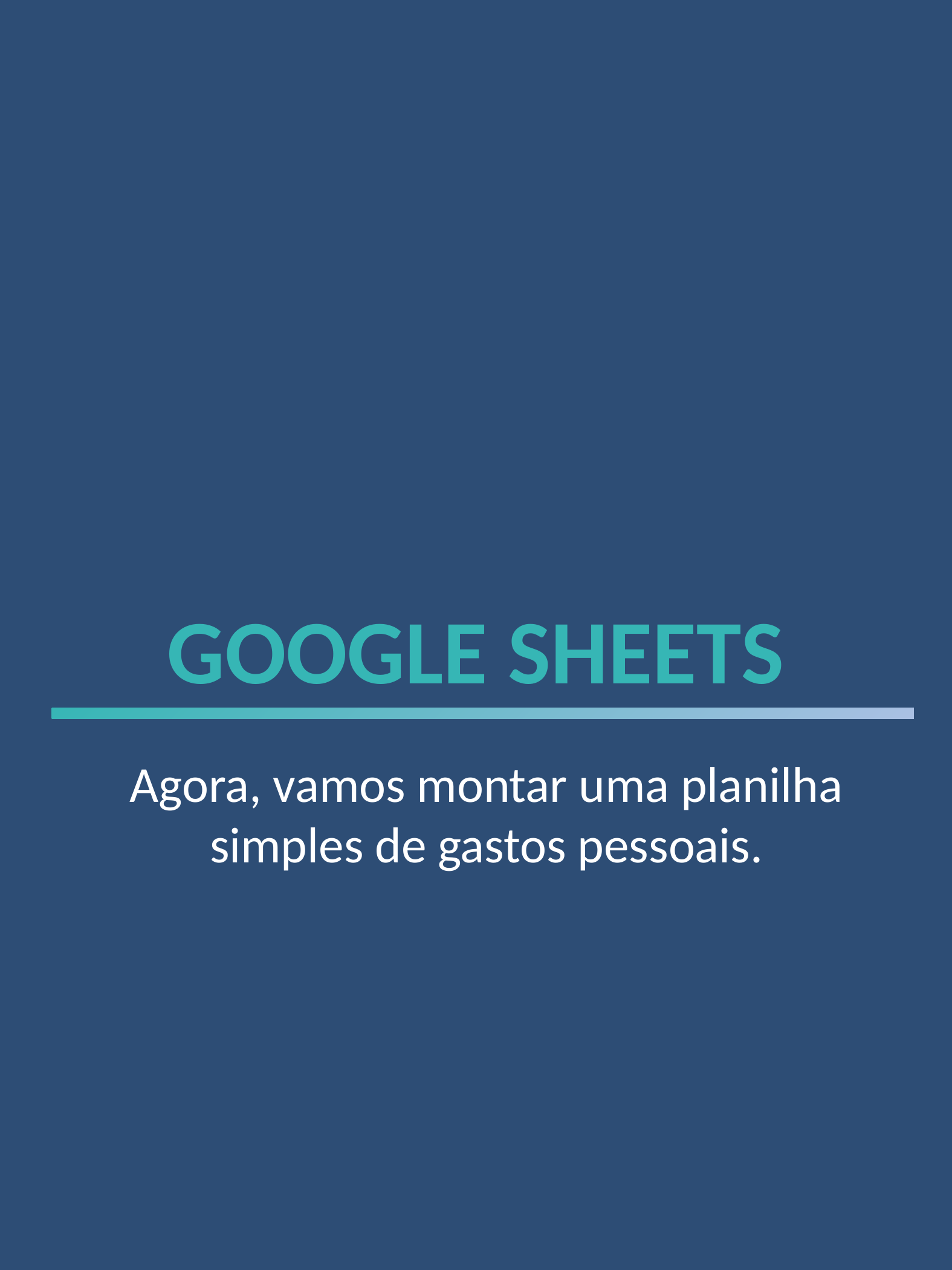

02
GOOGLE SHEETS

Agora, vamos montar uma planilha simples de gastos pessoais.
BI NA VIDA REAL - EDUARDO CONEJO
4